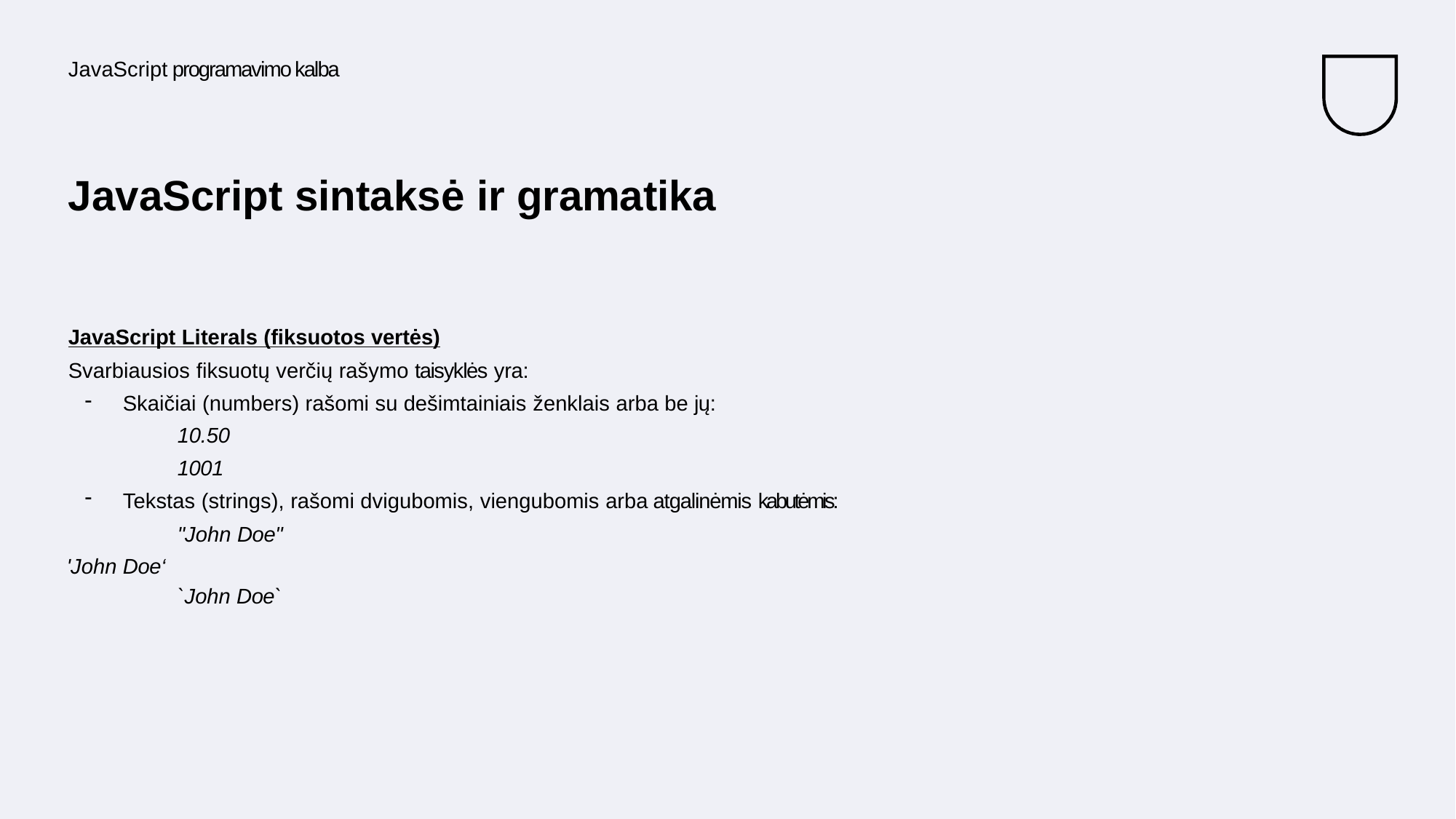

# JavaScript programavimo kalba
JavaScript sintaksė ir gramatika
JavaScript Literals (fiksuotos vertės)
Svarbiausios fiksuotų verčių rašymo taisyklės yra:
Skaičiai (numbers) rašomi su dešimtainiais ženklais arba be jų:
10.50
1001
Tekstas (strings), rašomi dvigubomis, viengubomis arba atgalinėmis kabutėmis:
"John Doe" 'John Doe‘
`John Doe`